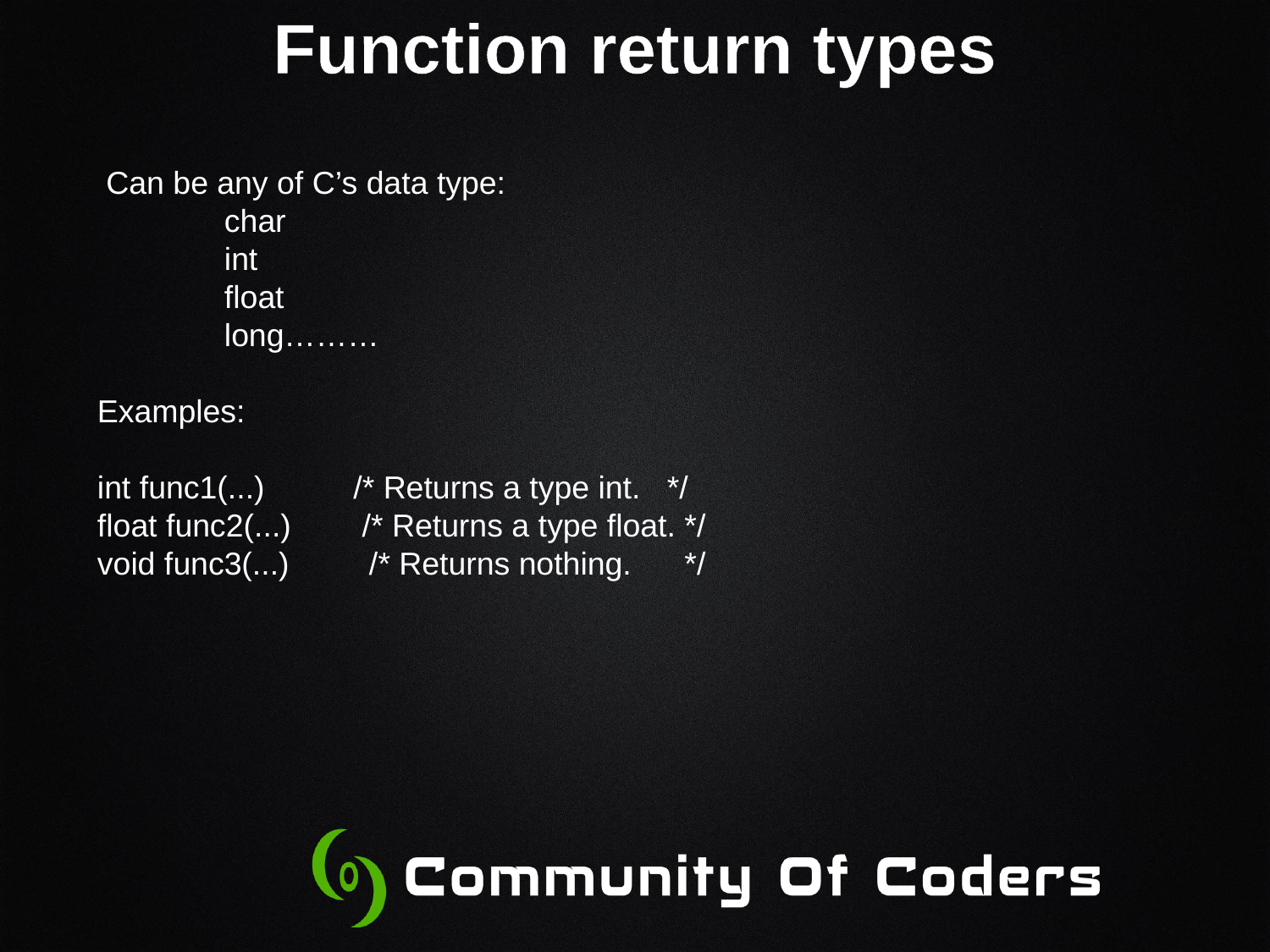

Function return types
 Can be any of C’s data type:
	char
	int
	float
	long………

Examples:

int func1(...)          /* Returns a type int.   */
float func2(...)        /* Returns a type float. */
void func3(...)         /* Returns nothing.      */